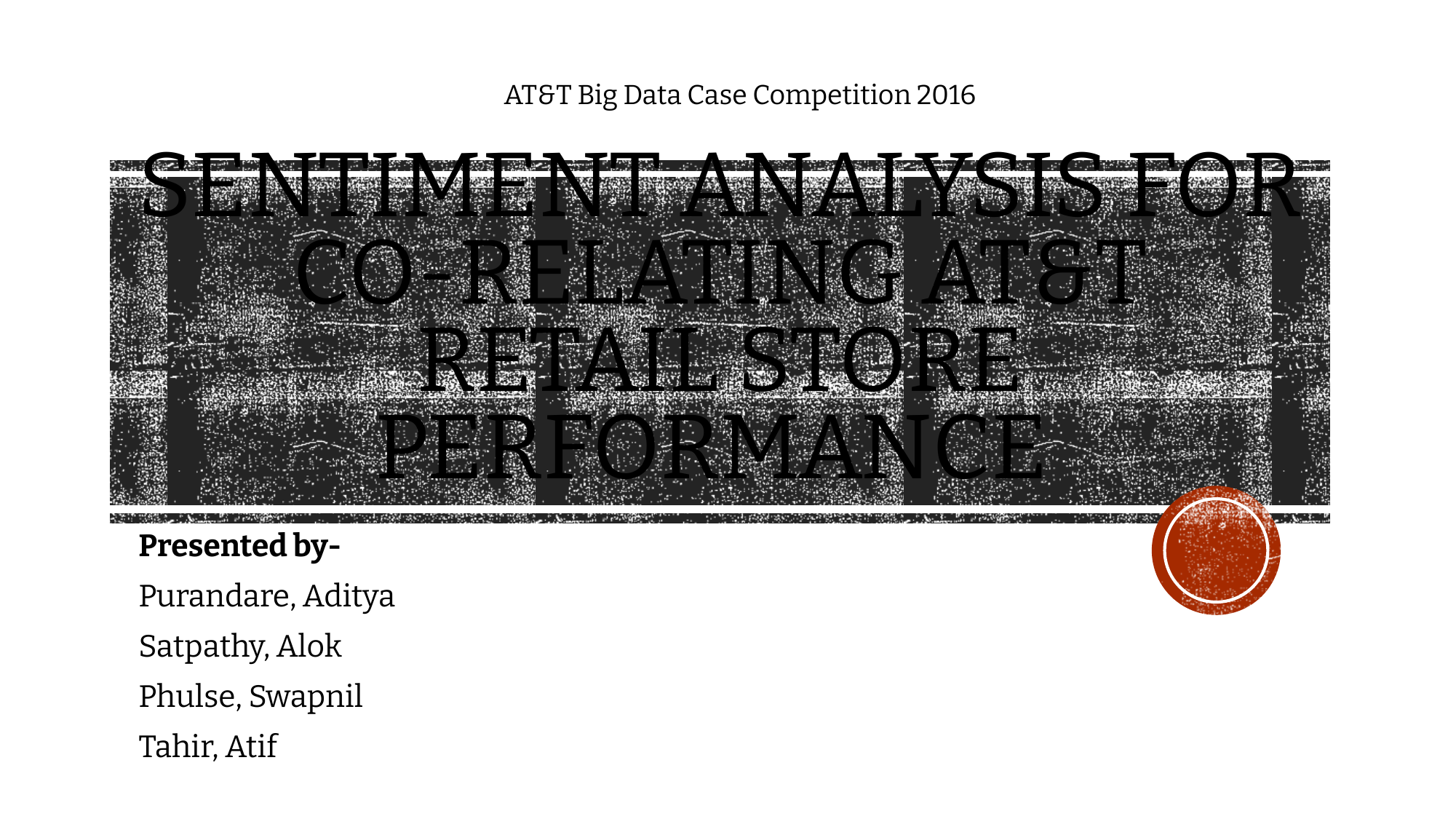

AT&T Big Data Case Competition 2016
# Sentiment analysis for co-relating aT&T retail store performance
Presented by-
Purandare, Aditya
Satpathy, Alok
Phulse, Swapnil
Tahir, Atif